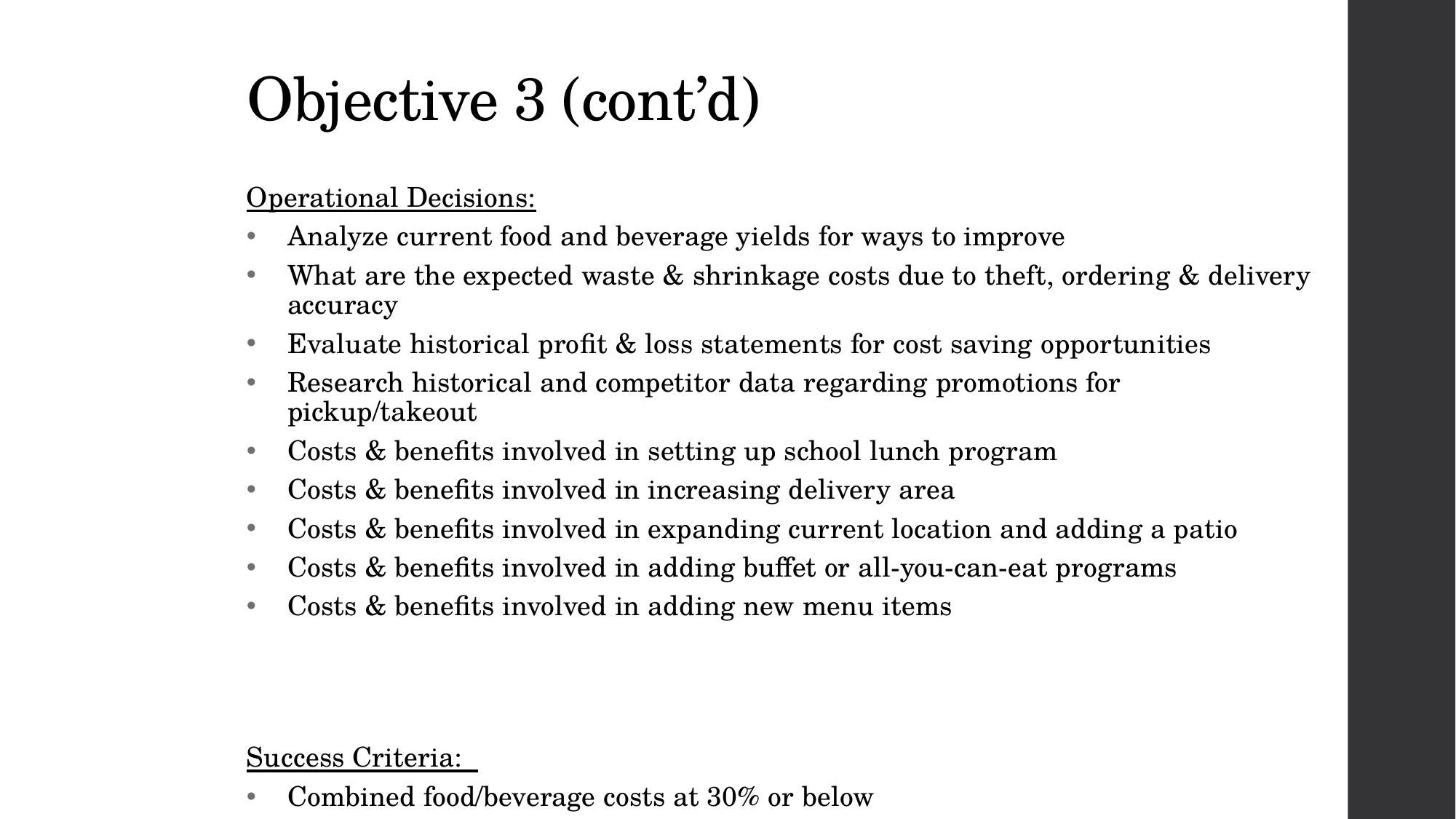

Objective 3 (cont’d)
Operational Decisions:
Analyze current food and beverage yields for ways to improve
What are the expected waste & shrinkage costs due to theft, ordering & delivery accuracy
Evaluate historical profit & loss statements for cost saving opportunities
Research historical and competitor data regarding promotions for pickup/takeout
Costs & benefits involved in setting up school lunch program
Costs & benefits involved in increasing delivery area
Costs & benefits involved in expanding current location and adding a patio
Costs & benefits involved in adding buffet or all-you-can-eat programs
Costs & benefits involved in adding new menu items

Success Criteria:
Combined food/beverage costs at 30% or below